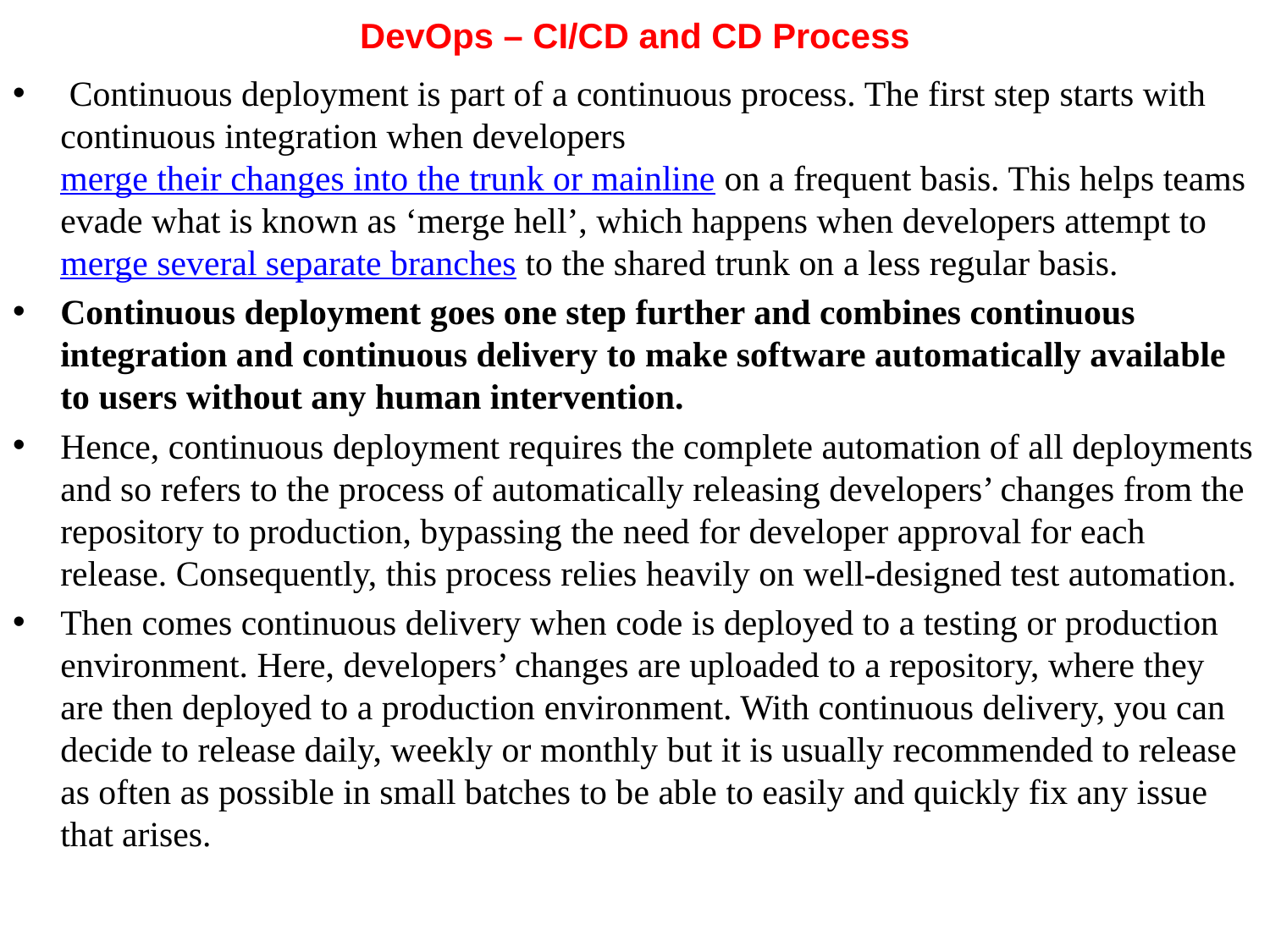

# DevOps – CI/CD and CD Process
 Continuous deployment is part of a continuous process. The first step starts with continuous integration when developers merge their changes into the trunk or mainline on a frequent basis. This helps teams evade what is known as ‘merge hell’, which happens when developers attempt to merge several separate branches to the shared trunk on a less regular basis.
Continuous deployment goes one step further and combines continuous integration and continuous delivery to make software automatically available to users without any human intervention.
Hence, continuous deployment requires the complete automation of all deployments and so refers to the process of automatically releasing developers’ changes from the repository to production, bypassing the need for developer approval for each release. Consequently, this process relies heavily on well-designed test automation.
Then comes continuous delivery when code is deployed to a testing or production environment. Here, developers’ changes are uploaded to a repository, where they are then deployed to a production environment. With continuous delivery, you can decide to release daily, weekly or monthly but it is usually recommended to release as often as possible in small batches to be able to easily and quickly fix any issue that arises.